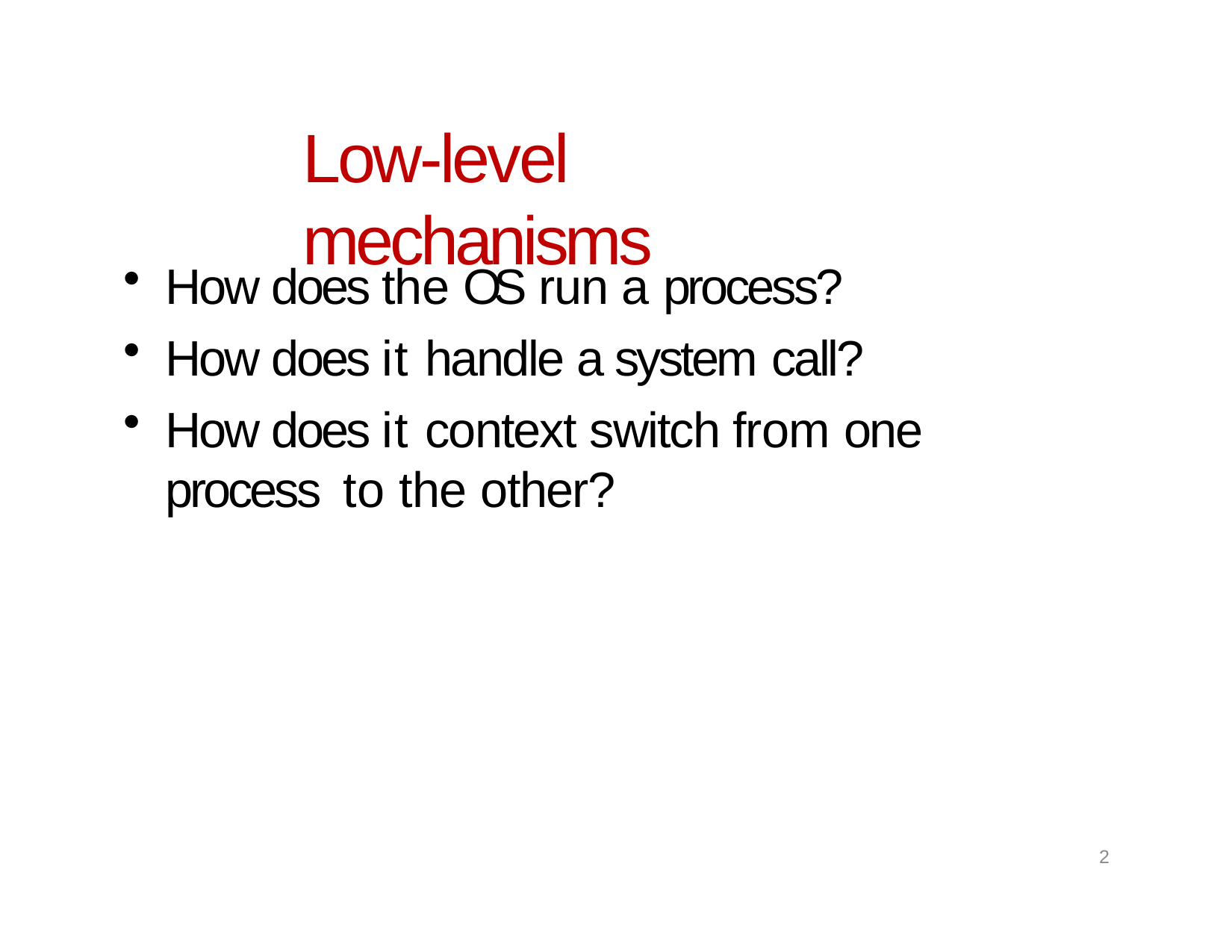

# Low-level mechanisms
How does the OS  run a process?
How does it handle a system call?
How does it context switch from one process  to the other?
2